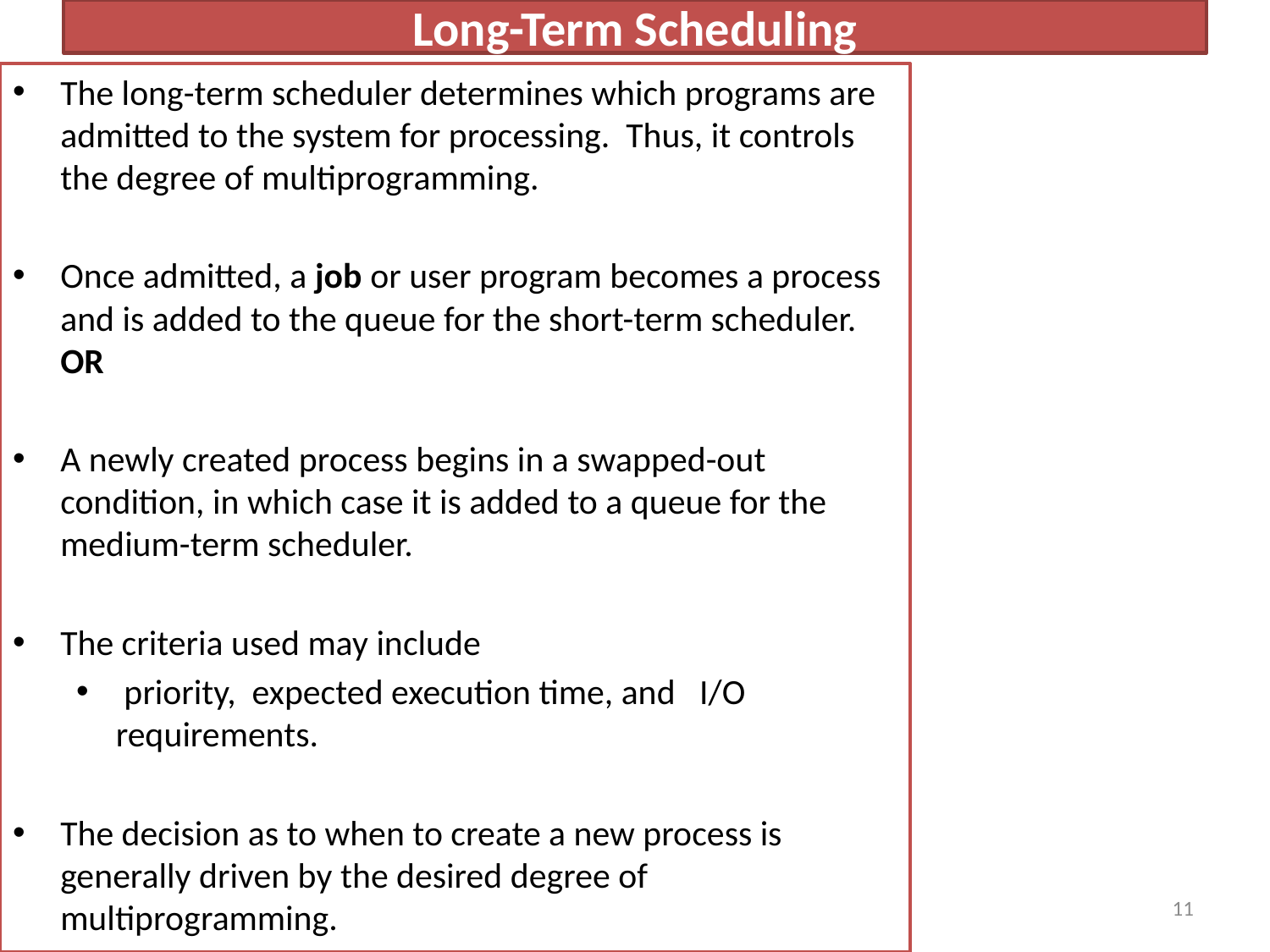

# Long-Term Scheduling
The long-term scheduler determines which programs are admitted to the system for processing.  Thus, it controls the degree of multiprogramming.

Once admitted, a job or user program becomes a process and is added to the queue for the short-term scheduler. OR

A newly created process begins in a swapped-out condition, in which case it is added to a queue for the medium-term scheduler.

The criteria used may include
 priority,  expected execution time, and   I/O requirements.

The decision as to when to create a new process is generally driven by the desired degree of multiprogramming.
11